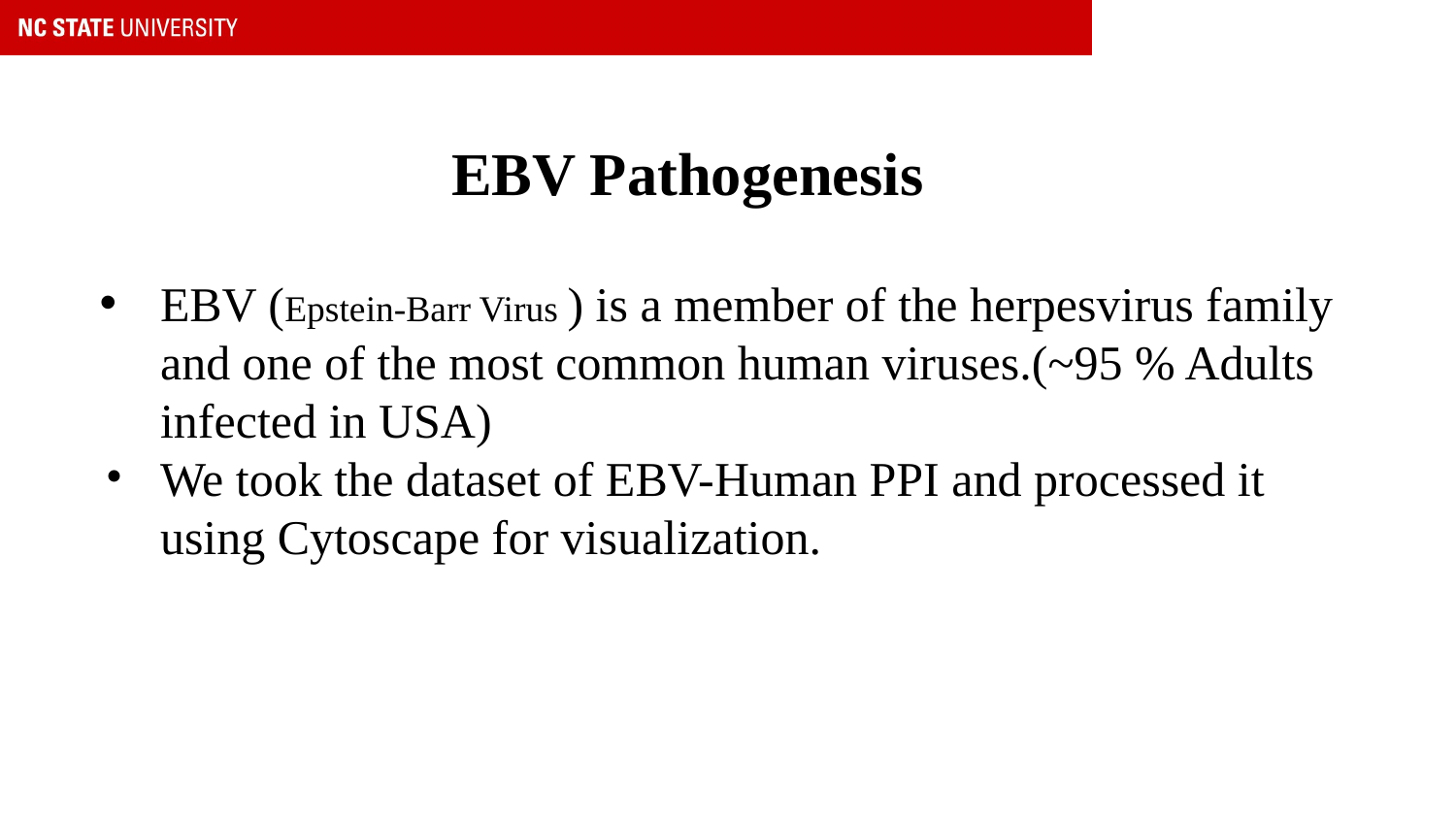

# EBV Pathogenesis
EBV (Epstein-Barr Virus ) is a member of the herpesvirus family and one of the most common human viruses.(~95 % Adults infected in USA)
We took the dataset of EBV-Human PPI and processed it using Cytoscape for visualization.